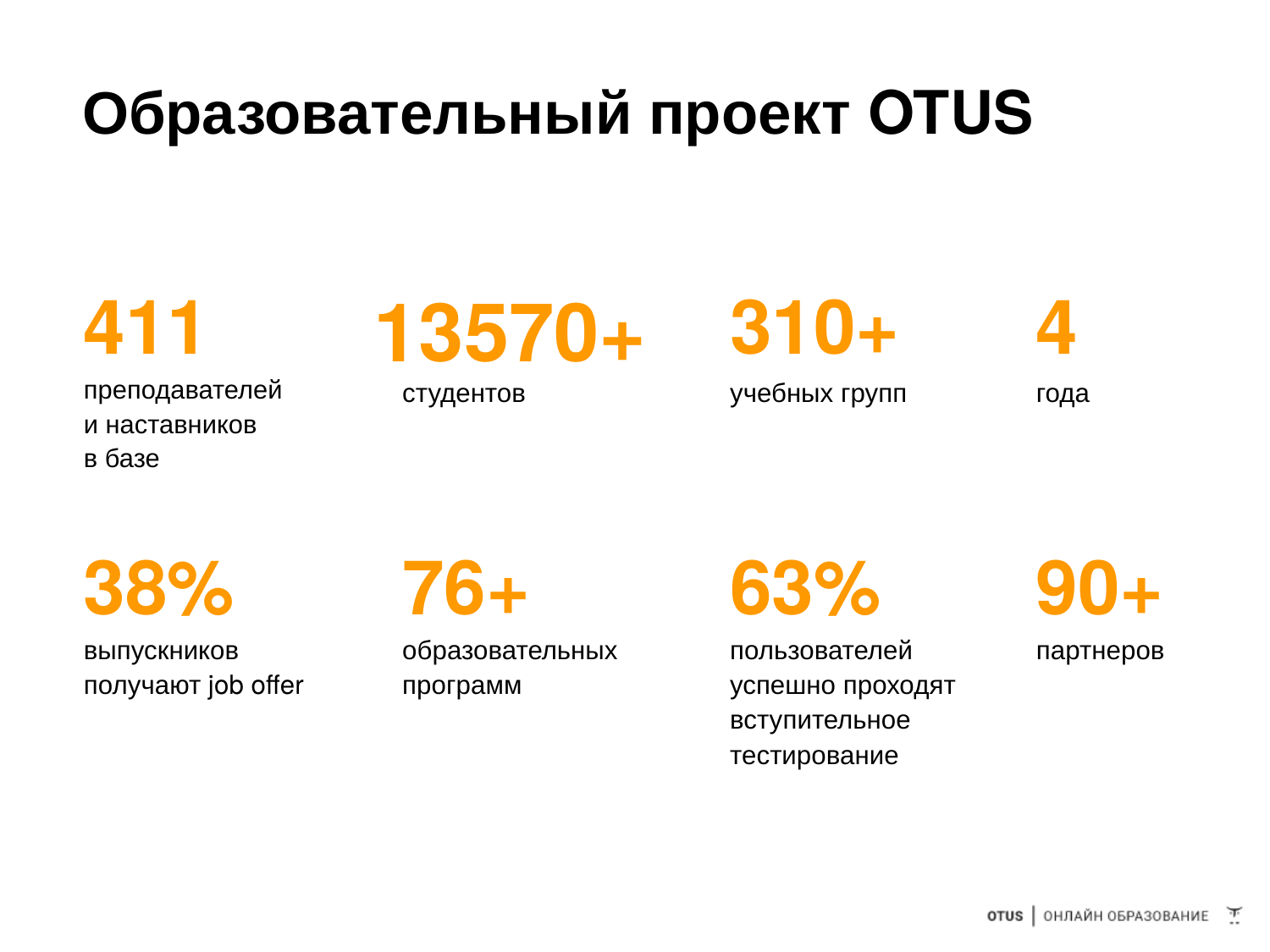

# Образовательный проект OTUS
411
13570+
310+
4
преподавателей
и наставников
в базе
студентов
учебных групп
года
38%
76+
63%
90+
выпускников получают job offer
образовательных
программ
пользователей
успешно проходят
вступительное
тестирование
партнеров